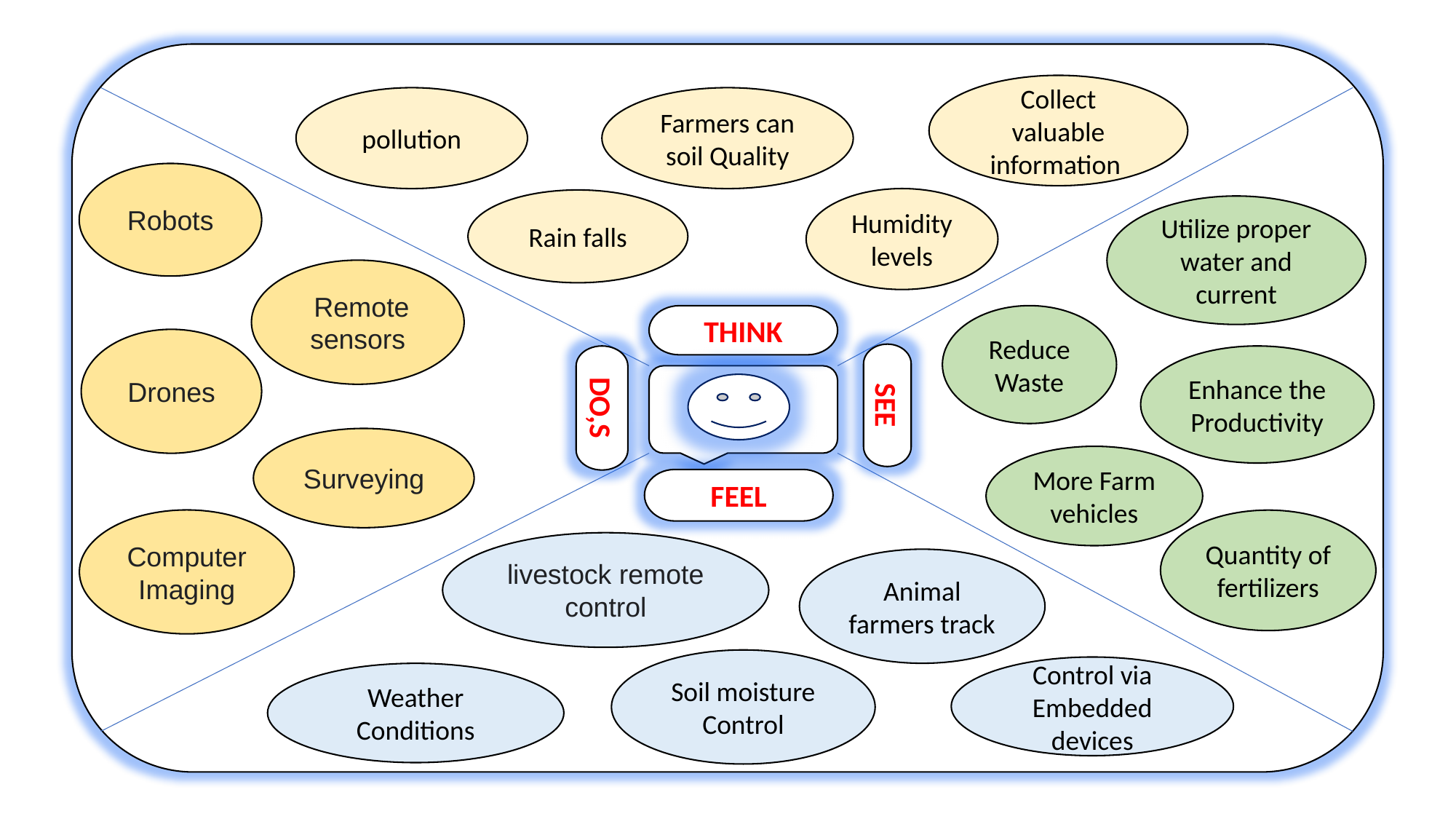

Collect valuable information
pollution
Farmers can soil Quality
Robots
Humidity levels
Rain falls
Utilize proper water and current
 Remote sensors
THINK
Reduce Waste
Drones
Enhance the Productivity

SEE
DO,S
Surveying
More Farm vehicles
FEEL
Computer Imaging
Quantity of fertilizers
livestock remote control
Animal farmers track
Soil moisture Control
Control via Embedded devices
Weather Conditions